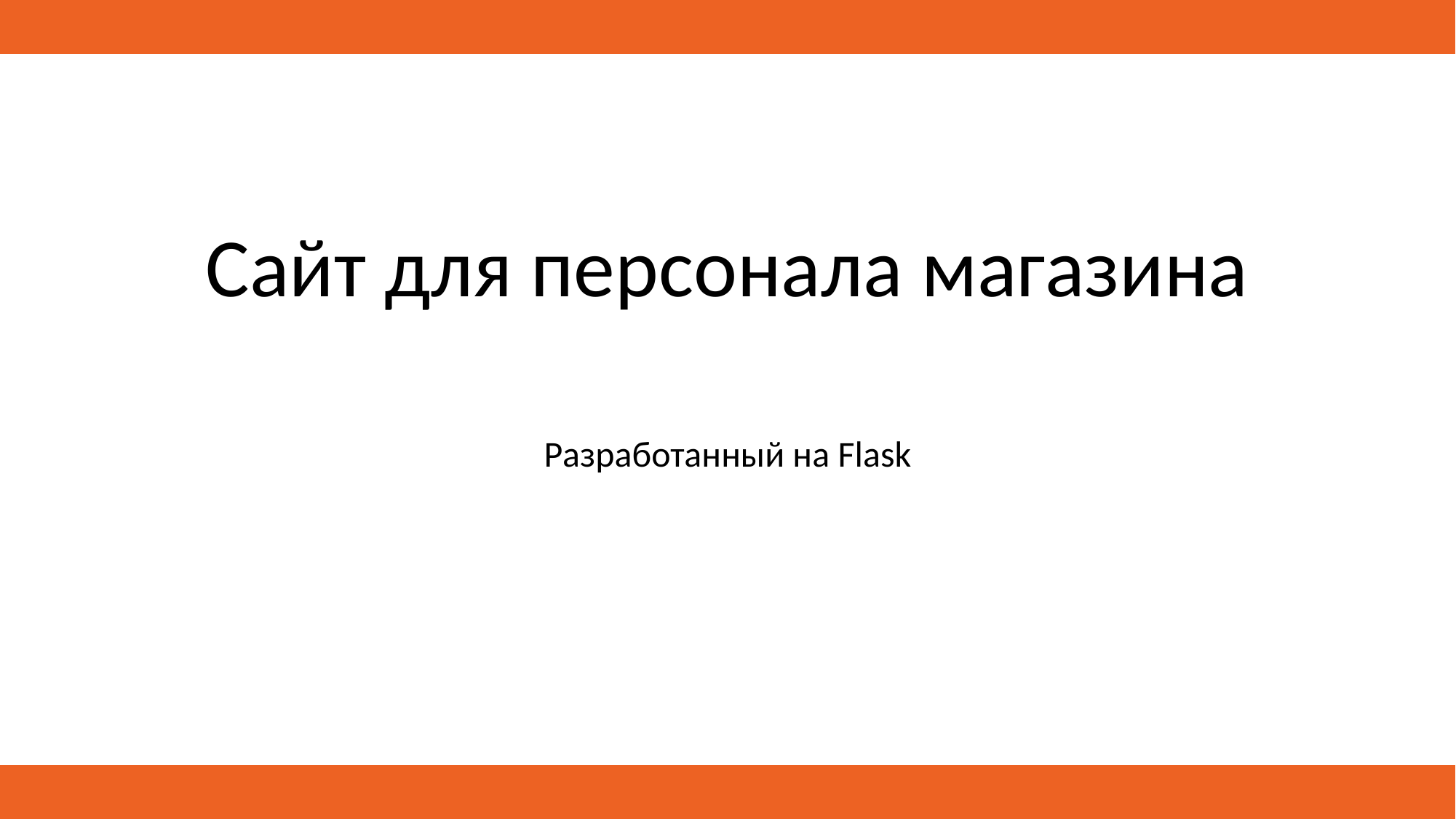

# Сайт для персонала магазина
Разработанный на Flask